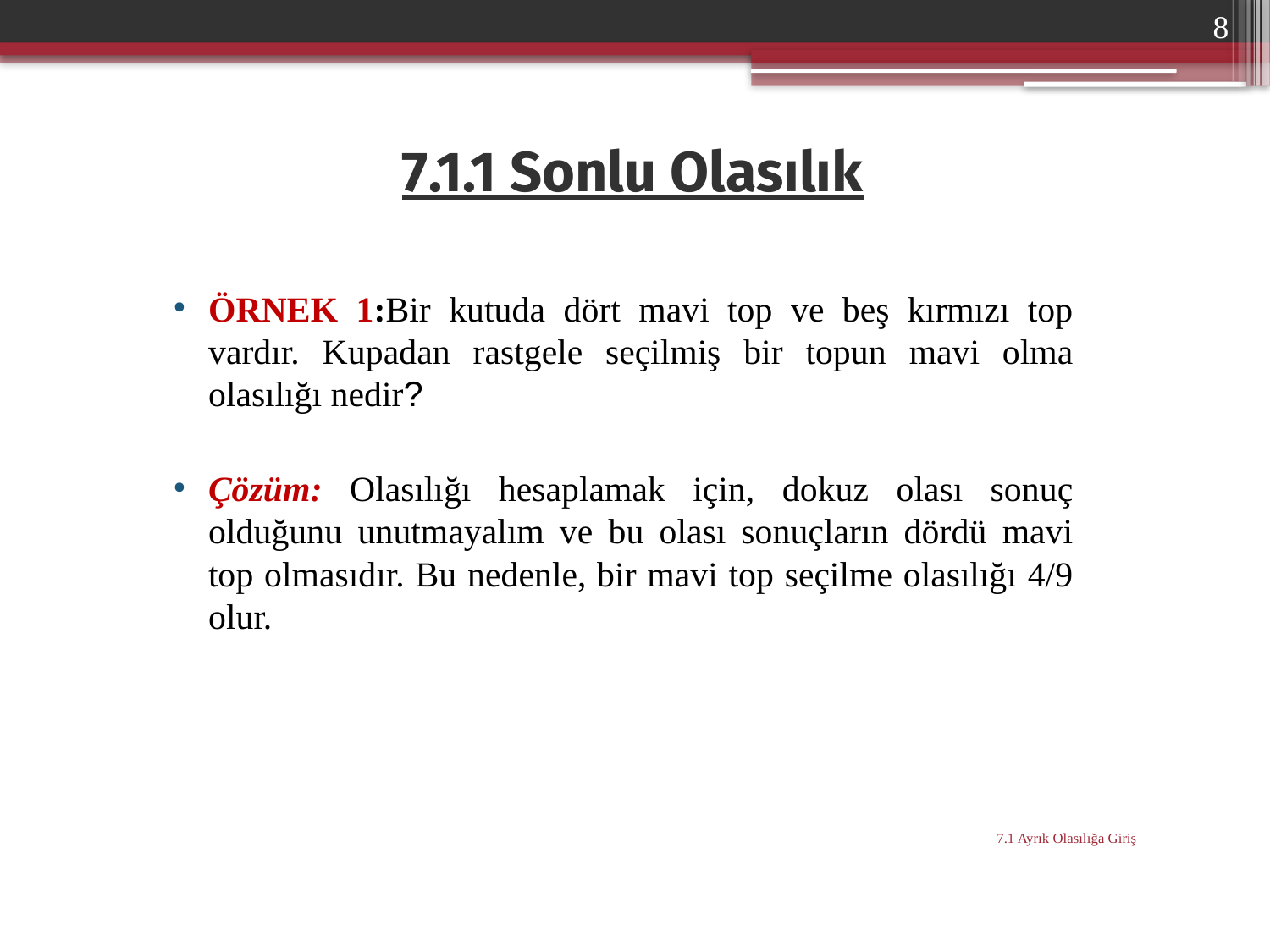

8
# 7.1.1 Sonlu Olasılık
ÖRNEK 1:Bir kutuda dört mavi top ve beş kırmızı top vardır. Kupadan rastgele seçilmiş bir topun mavi olma olasılığı nedir?

Çözüm: Olasılığı hesaplamak için, dokuz olası sonuç olduğunu unutmayalım ve bu olası sonuçların dördü mavi top olmasıdır. Bu nedenle, bir mavi top seçilme olasılığı 4/9 olur.
7.1 Ayrık Olasılığa Giriş